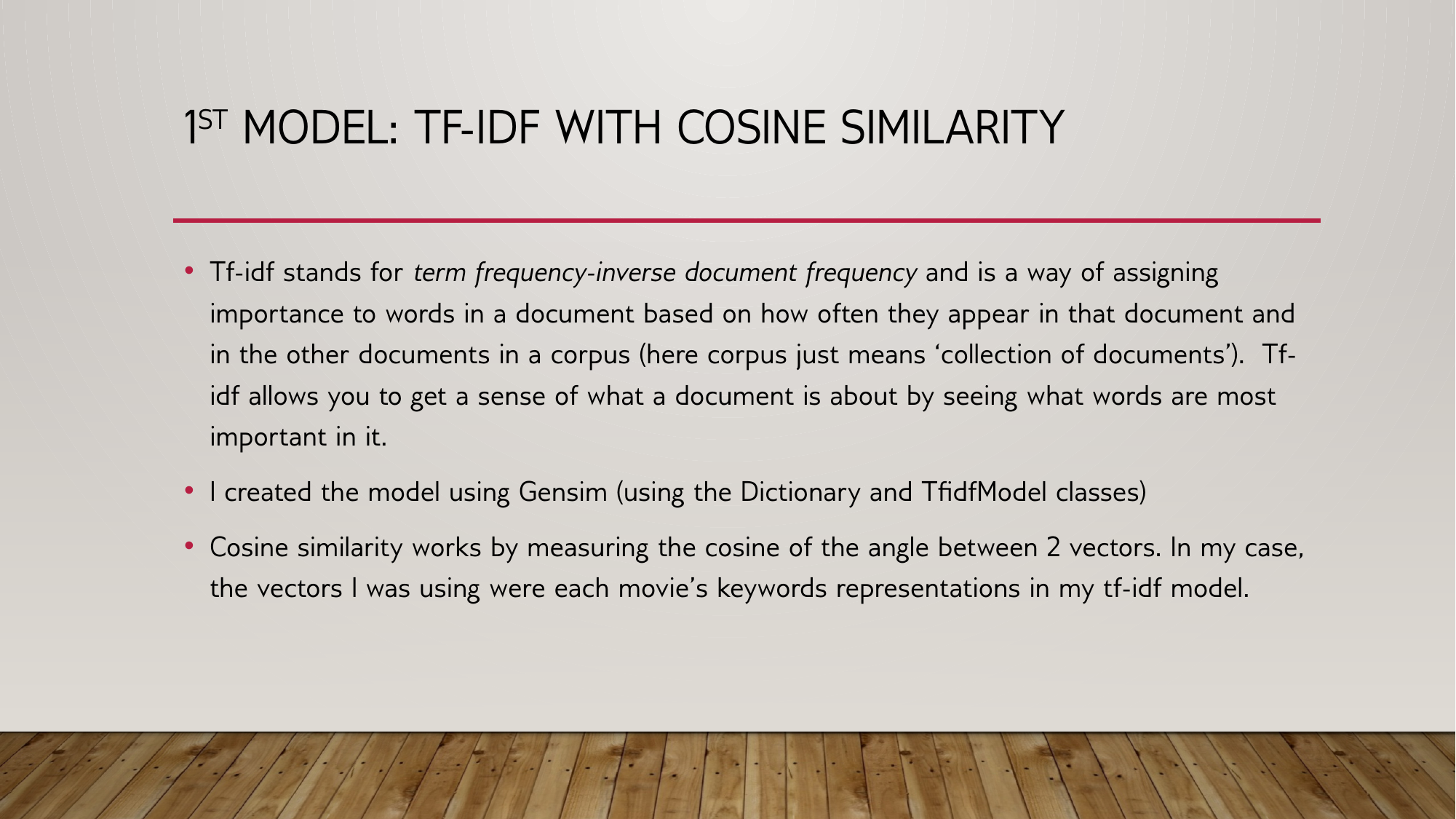

# 1st Model: Tf-idf with Cosine Similarity
Tf-idf stands for term frequency-inverse document frequency and is a way of assigning importance to words in a document based on how often they appear in that document and in the other documents in a corpus (here corpus just means ‘collection of documents’).  Tf-idf allows you to get a sense of what a document is about by seeing what words are most important in it.
I created the model using Gensim (using the Dictionary and TfidfModel classes)
Cosine similarity works by measuring the cosine of the angle between 2 vectors. In my case, the vectors I was using were each movie’s keywords representations in my tf-idf model.